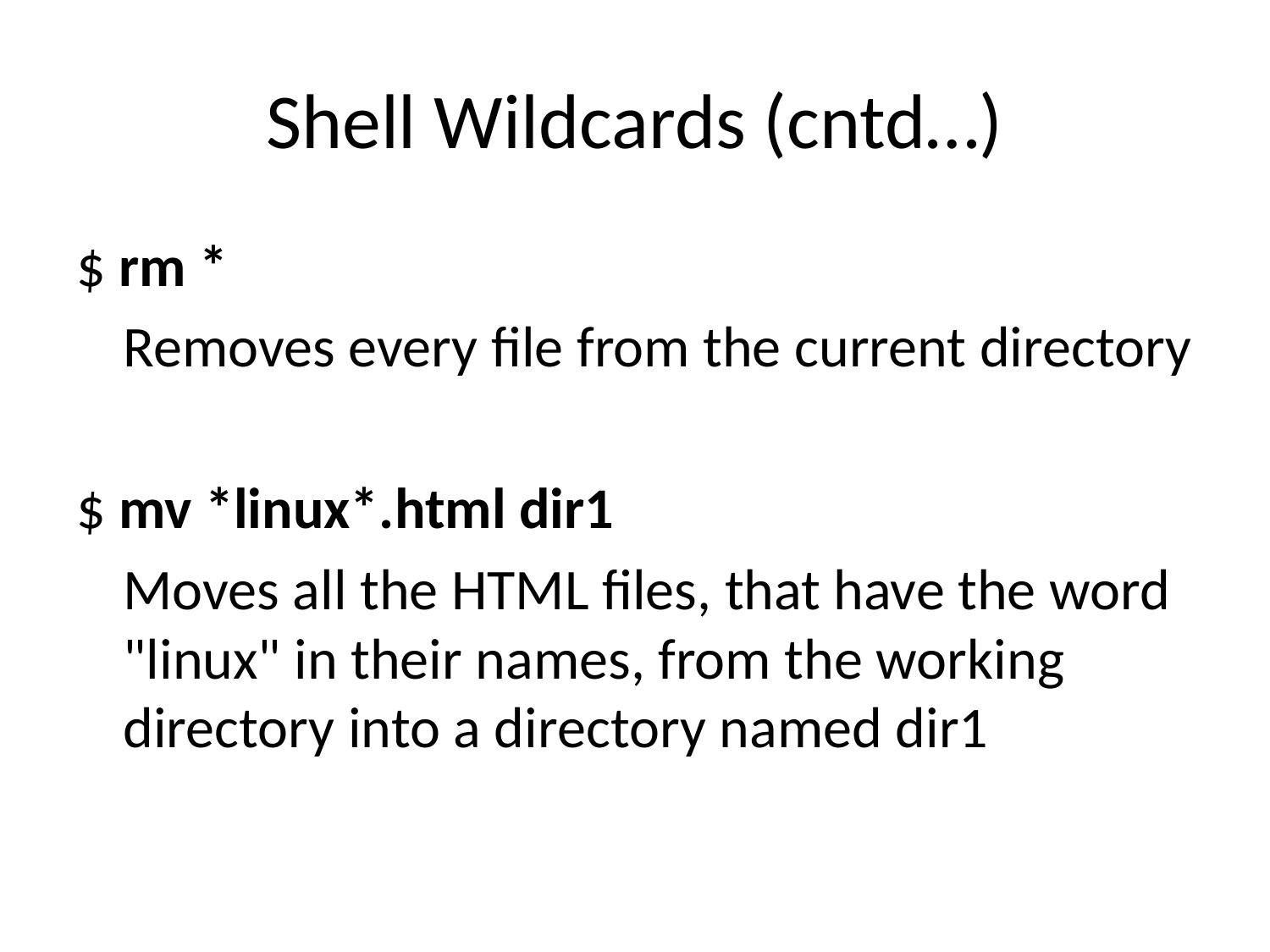

# Shell Wildcards (cntd…)
$ rm *
	Removes every file from the current directory

$ mv *linux*.html dir1
	Moves all the HTML files, that have the word "linux" in their names, from the working directory into a directory named dir1